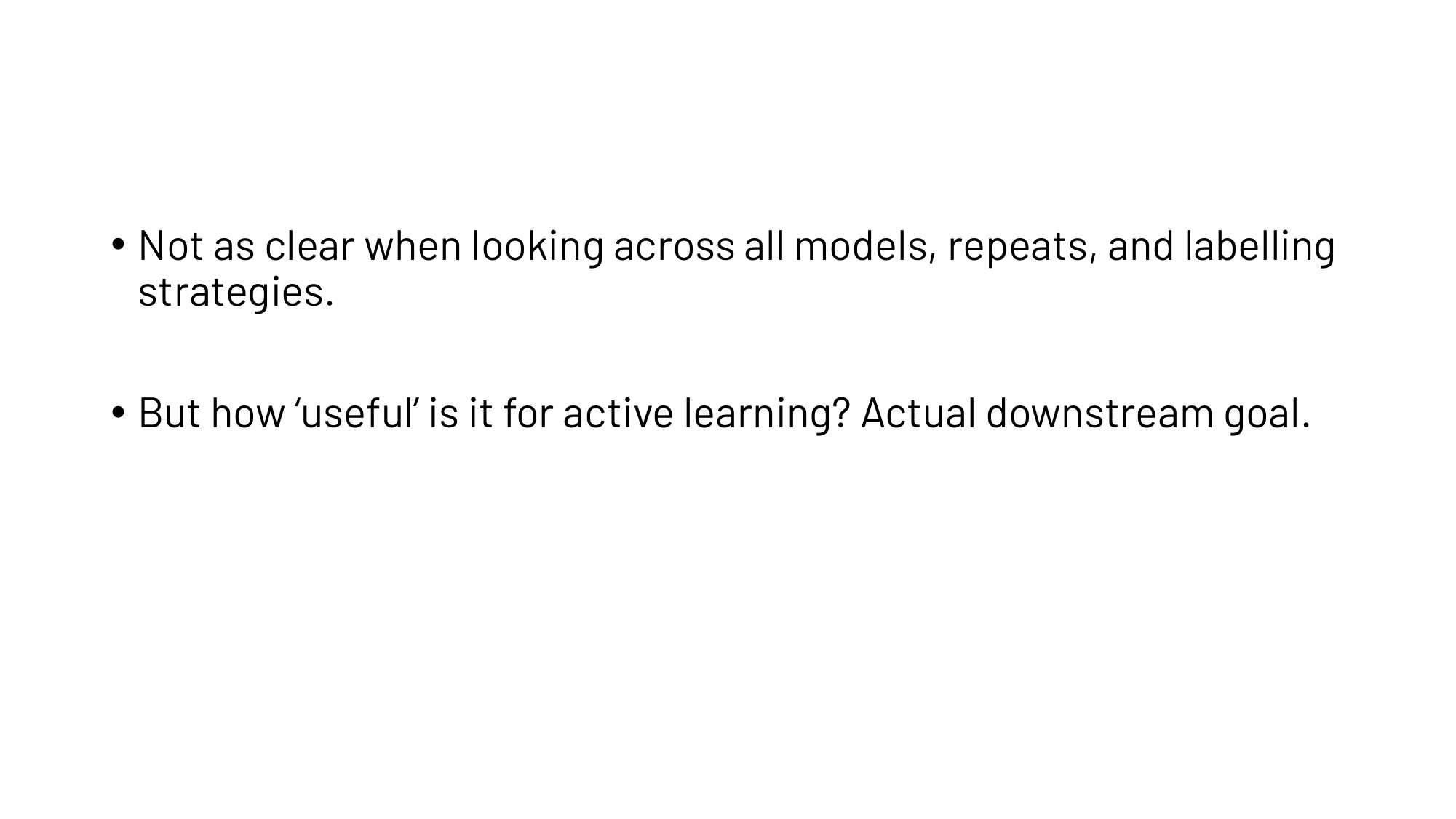

#
Not as clear when looking across all models, repeats, and labelling strategies.

But how ‘useful’ is it for active learning? Actual downstream goal.